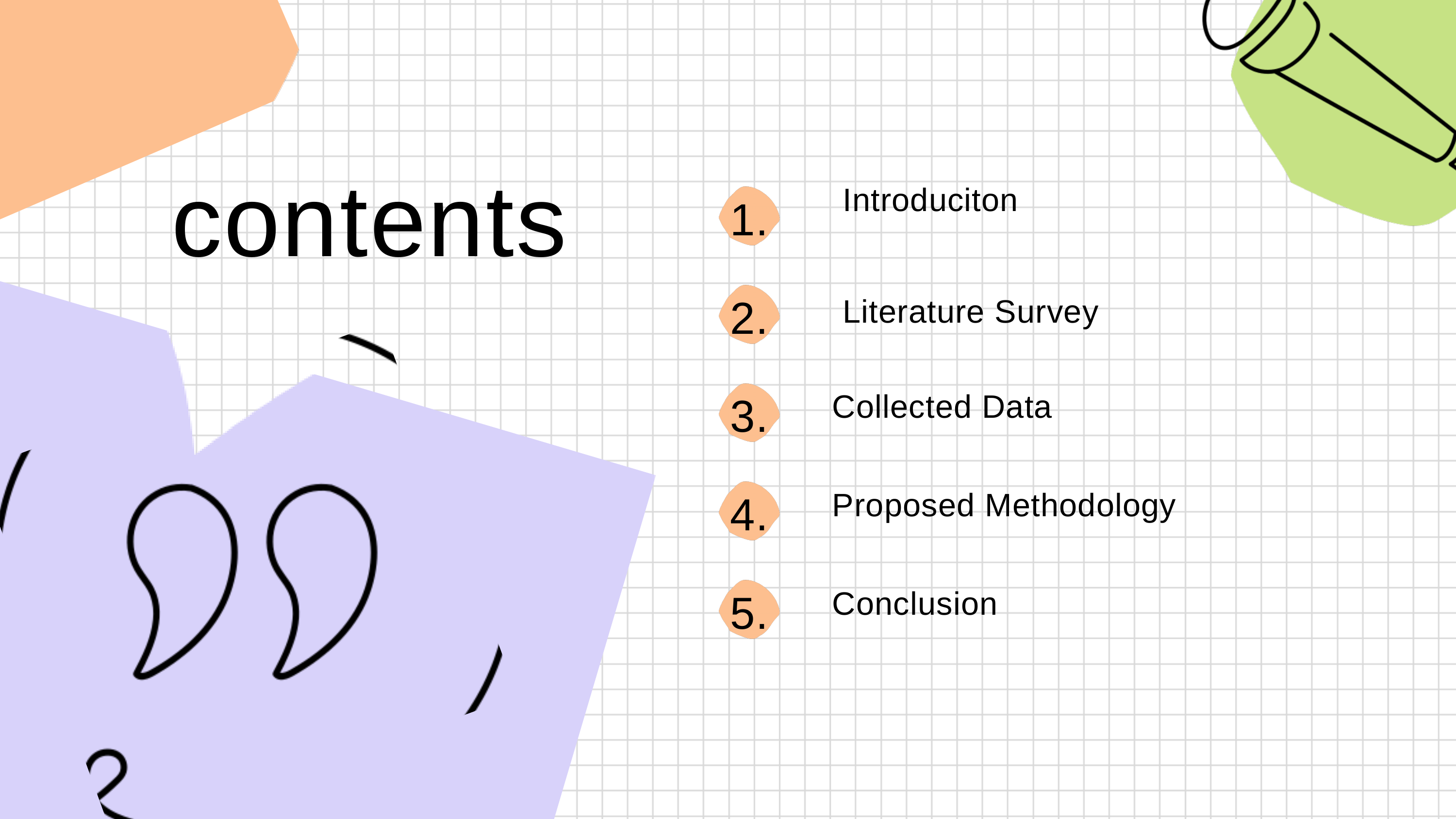

contents
Introduciton

1.

2.
Literature Survey

Collected Data

3.

Proposed Methodology

4.
Conclusion

5.